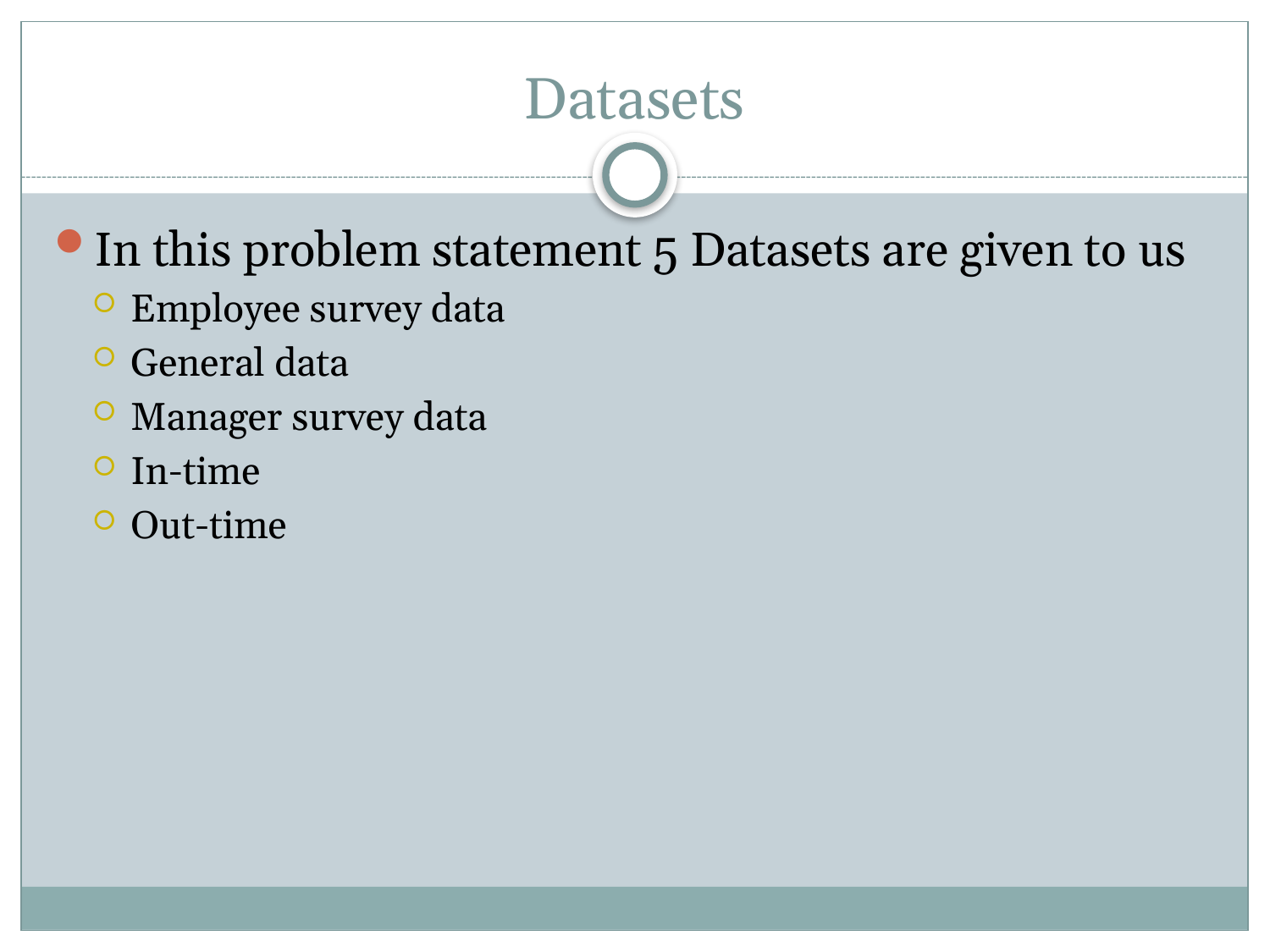

# Datasets
In this problem statement 5 Datasets are given to us
Employee survey data
General data
Manager survey data
In-time
Out-time